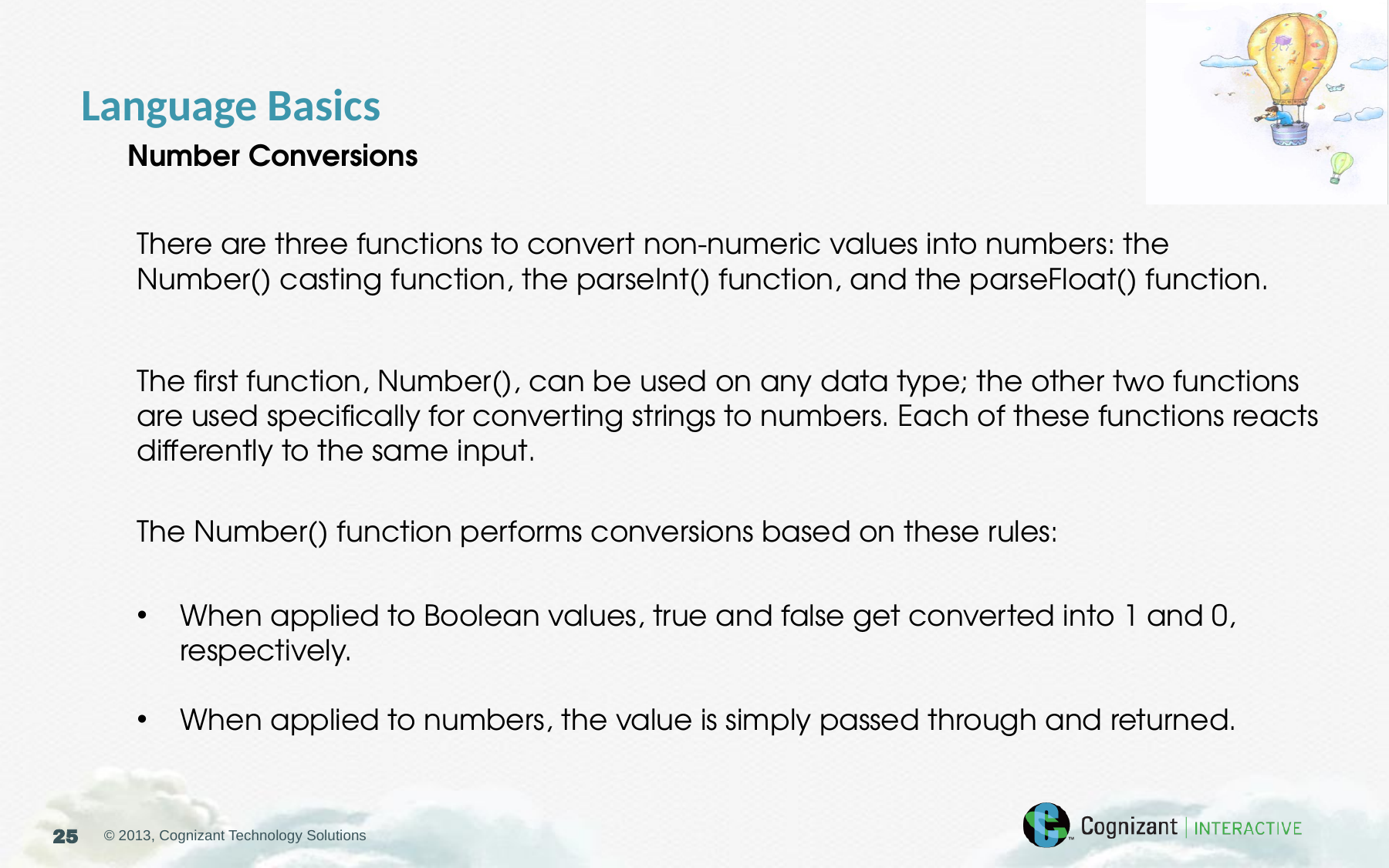

Language Basics
Number Conversions
There are three functions to convert non-numeric values into numbers: the Number() casting function, the parseInt() function, and the parseFloat() function.
The first function, Number(), can be used on any data type; the other two functions are used specifically for converting strings to numbers. Each of these functions reacts differently to the same input.
The Number() function performs conversions based on these rules:
When applied to Boolean values, true and false get converted into 1 and 0, respectively.
When applied to numbers, the value is simply passed through and returned.